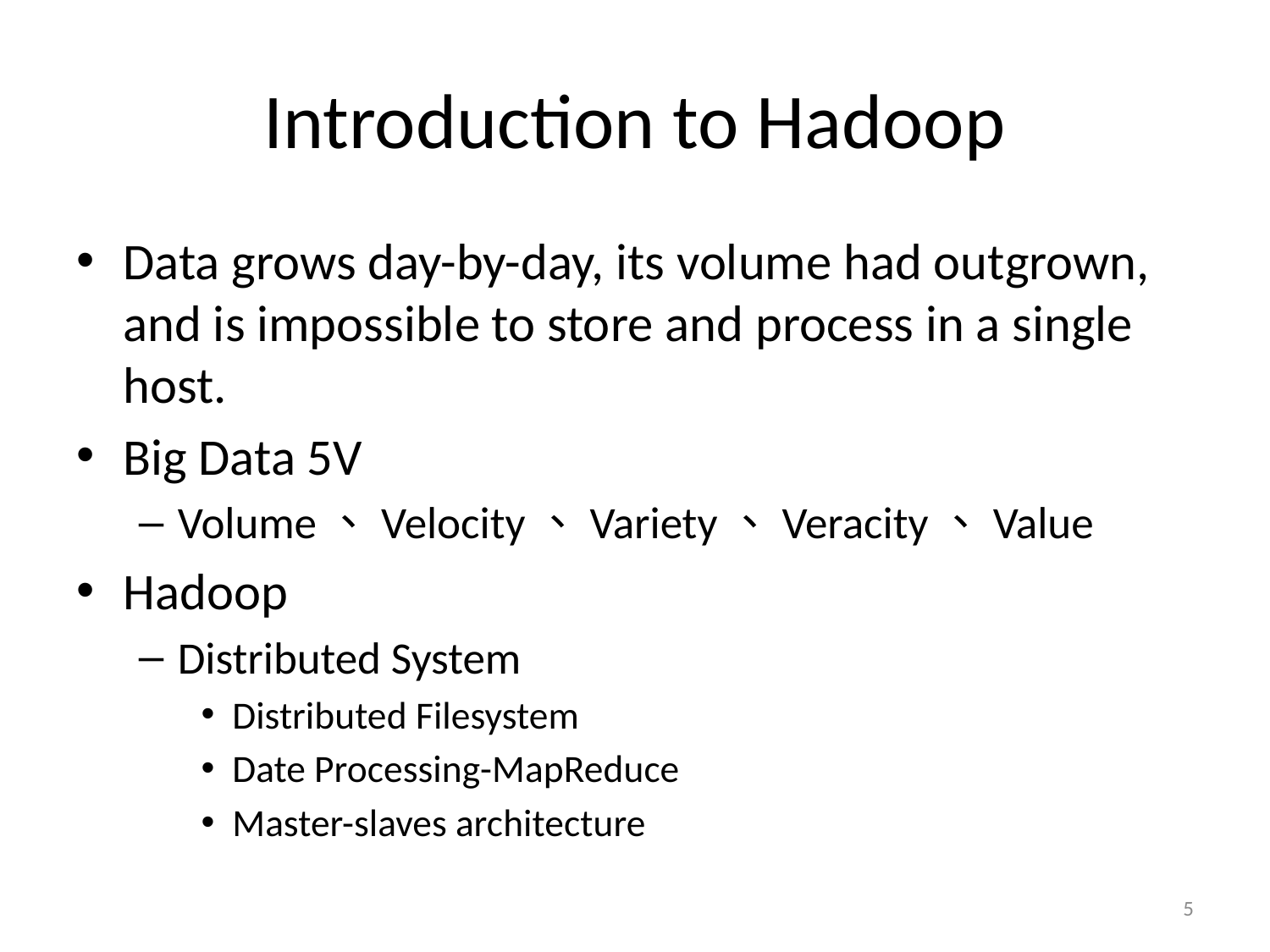

# Introduction to Hadoop
Data grows day-by-day, its volume had outgrown, and is impossible to store and process in a single host.
Big Data 5V
Volume、Velocity、Variety、Veracity、Value
Hadoop
Distributed System
Distributed Filesystem
Date Processing-MapReduce
Master-slaves architecture

5